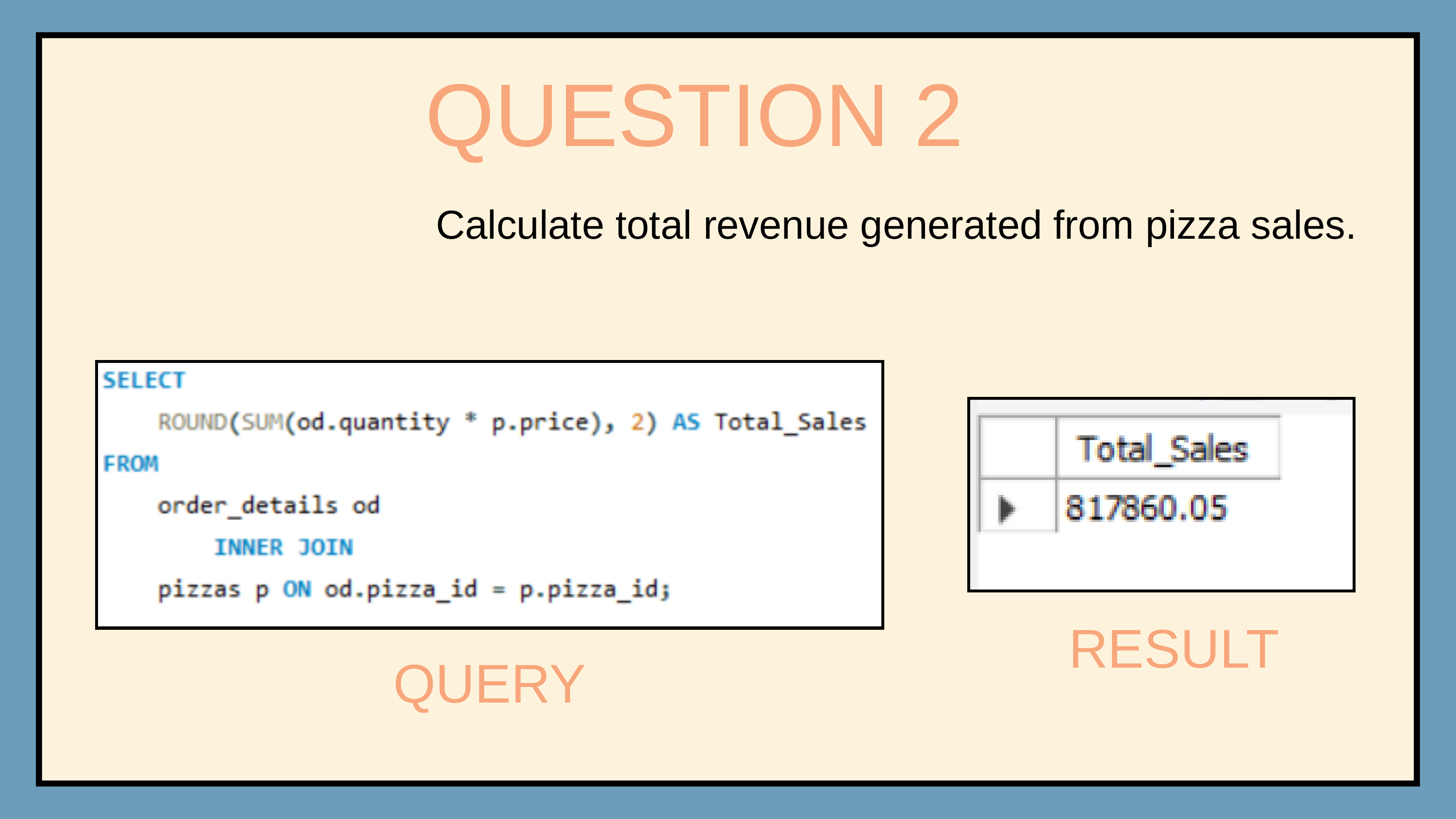

QUESTION 2
Calculate total revenue generated from pizza sales.

RESULT
QUERY